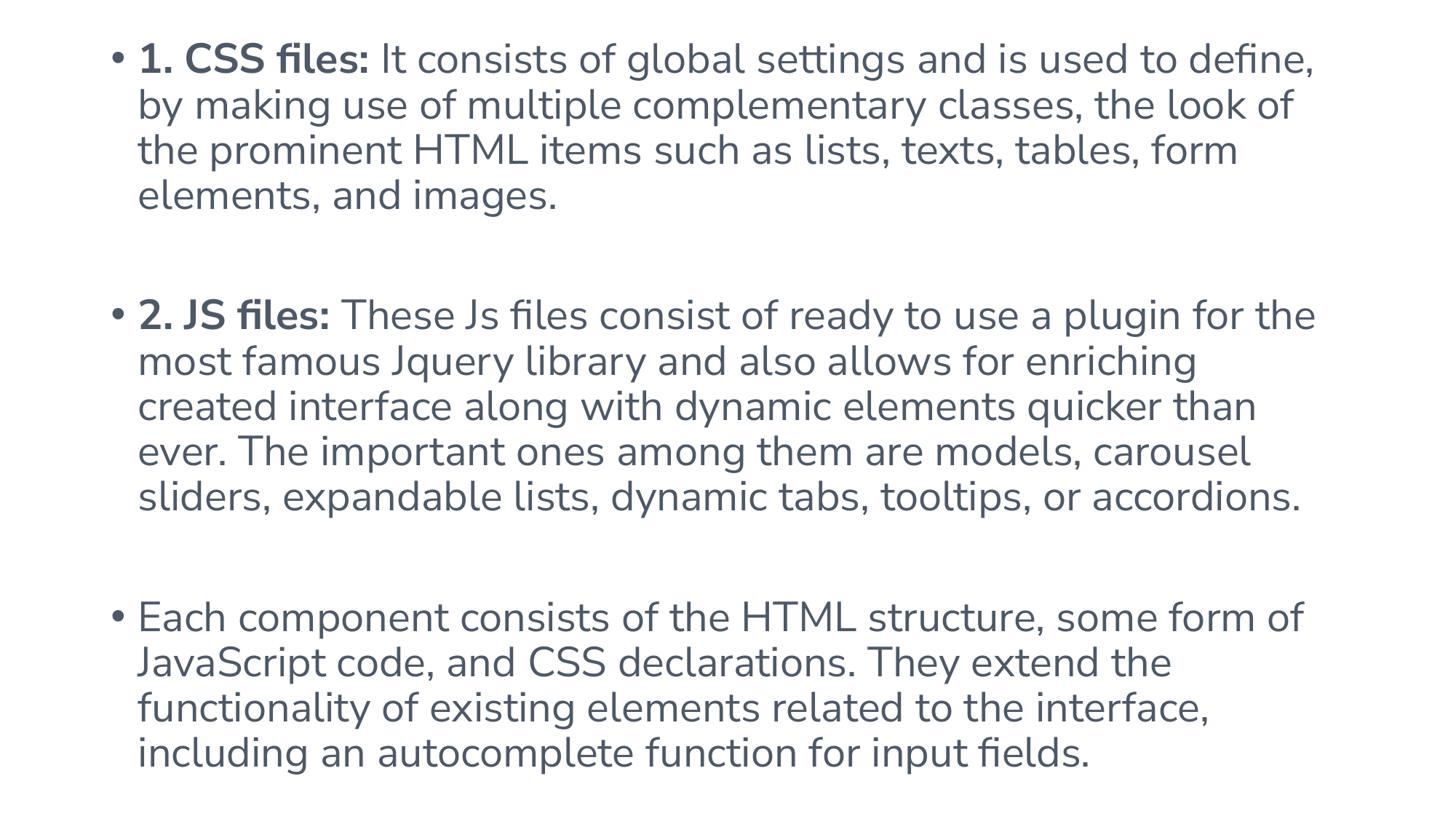

1. CSS files: It consists of global settings and is used to define, by making use of multiple complementary classes, the look of the prominent HTML items such as lists, texts, tables, form elements, and images.

2. JS files: These Js files consist of ready to use a plugin for the most famous Jquery library and also allows for enriching created interface along with dynamic elements quicker than ever. The important ones among them are models, carousel sliders, expandable lists, dynamic tabs, tooltips, or accordions.

Each component consists of the HTML structure, some form of JavaScript code, and CSS declarations. They extend the functionality of existing elements related to the interface, including an autocomplete function for input fields.